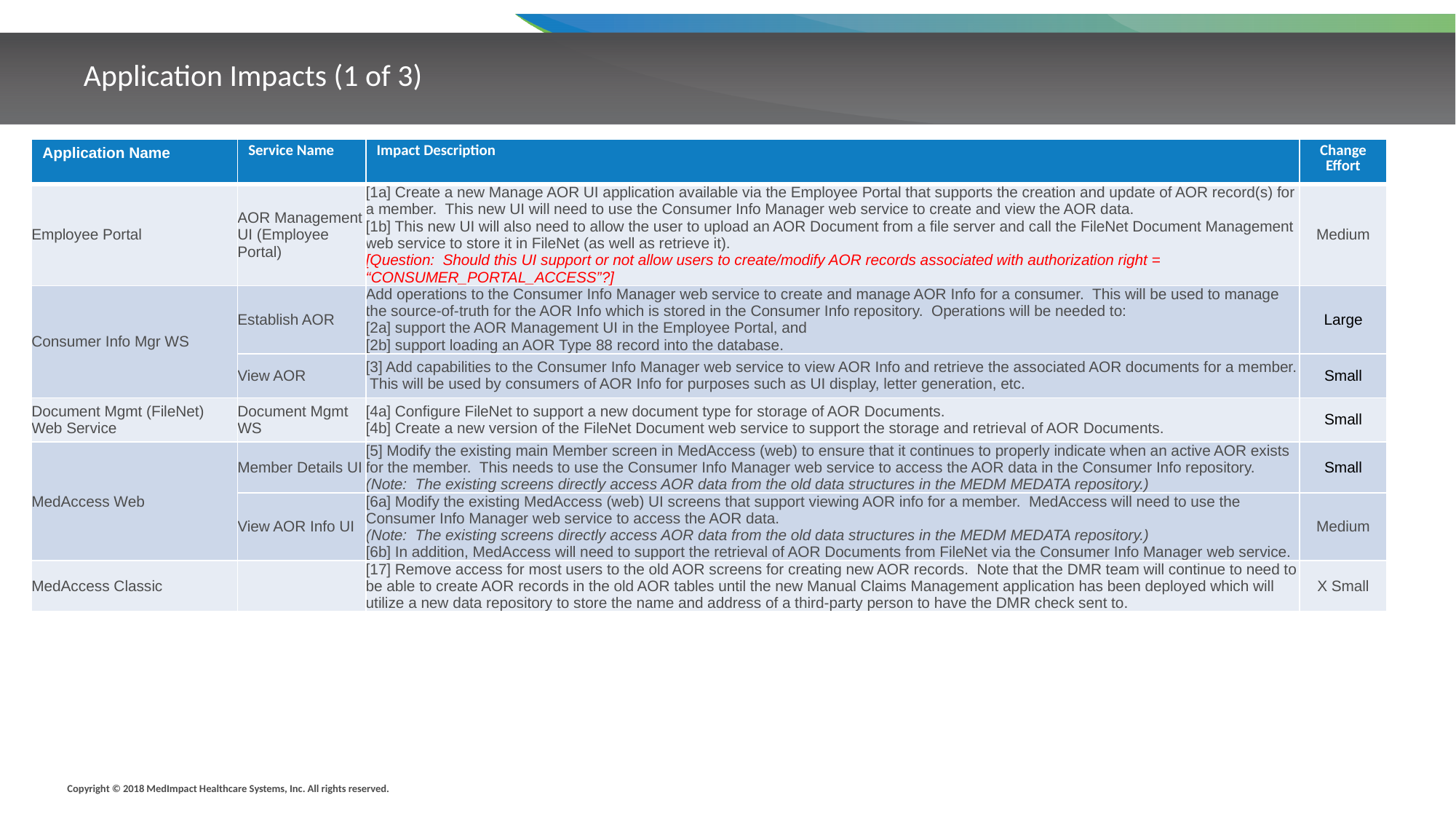

# Application Impacts (1 of 3)
| Application Name | Service Name | Impact Description | Change Effort |
| --- | --- | --- | --- |
| Employee Portal | AOR Management UI (Employee Portal) | [1a] Create a new Manage AOR UI application available via the Employee Portal that supports the creation and update of AOR record(s) for a member. This new UI will need to use the Consumer Info Manager web service to create and view the AOR data. [1b] This new UI will also need to allow the user to upload an AOR Document from a file server and call the FileNet Document Management web service to store it in FileNet (as well as retrieve it). [Question: Should this UI support or not allow users to create/modify AOR records associated with authorization right = “CONSUMER\_PORTAL\_ACCESS”?] | Medium |
| Consumer Info Mgr WS | Establish AOR | Add operations to the Consumer Info Manager web service to create and manage AOR Info for a consumer. This will be used to manage the source-of-truth for the AOR Info which is stored in the Consumer Info repository. Operations will be needed to: [2a] support the AOR Management UI in the Employee Portal, and [2b] support loading an AOR Type 88 record into the database. | Large |
|  | View AOR | [3] Add capabilities to the Consumer Info Manager web service to view AOR Info and retrieve the associated AOR documents for a member. This will be used by consumers of AOR Info for purposes such as UI display, letter generation, etc. | Small |
| Document Mgmt (FileNet) Web Service | Document Mgmt WS | [4a] Configure FileNet to support a new document type for storage of AOR Documents. [4b] Create a new version of the FileNet Document web service to support the storage and retrieval of AOR Documents. | Small |
| MedAccess Web | Member Details UI | [5] Modify the existing main Member screen in MedAccess (web) to ensure that it continues to properly indicate when an active AOR exists for the member. This needs to use the Consumer Info Manager web service to access the AOR data in the Consumer Info repository. (Note: The existing screens directly access AOR data from the old data structures in the MEDM MEDATA repository.) | Small |
|  | View AOR Info UI | [6a] Modify the existing MedAccess (web) UI screens that support viewing AOR info for a member. MedAccess will need to use the Consumer Info Manager web service to access the AOR data. (Note: The existing screens directly access AOR data from the old data structures in the MEDM MEDATA repository.) [6b] In addition, MedAccess will need to support the retrieval of AOR Documents from FileNet via the Consumer Info Manager web service. | Medium |
| MedAccess Classic |  | [17] Remove access for most users to the old AOR screens for creating new AOR records. Note that the DMR team will continue to need to be able to create AOR records in the old AOR tables until the new Manual Claims Management application has been deployed which will utilize a new data repository to store the name and address of a third-party person to have the DMR check sent to. | X Small |